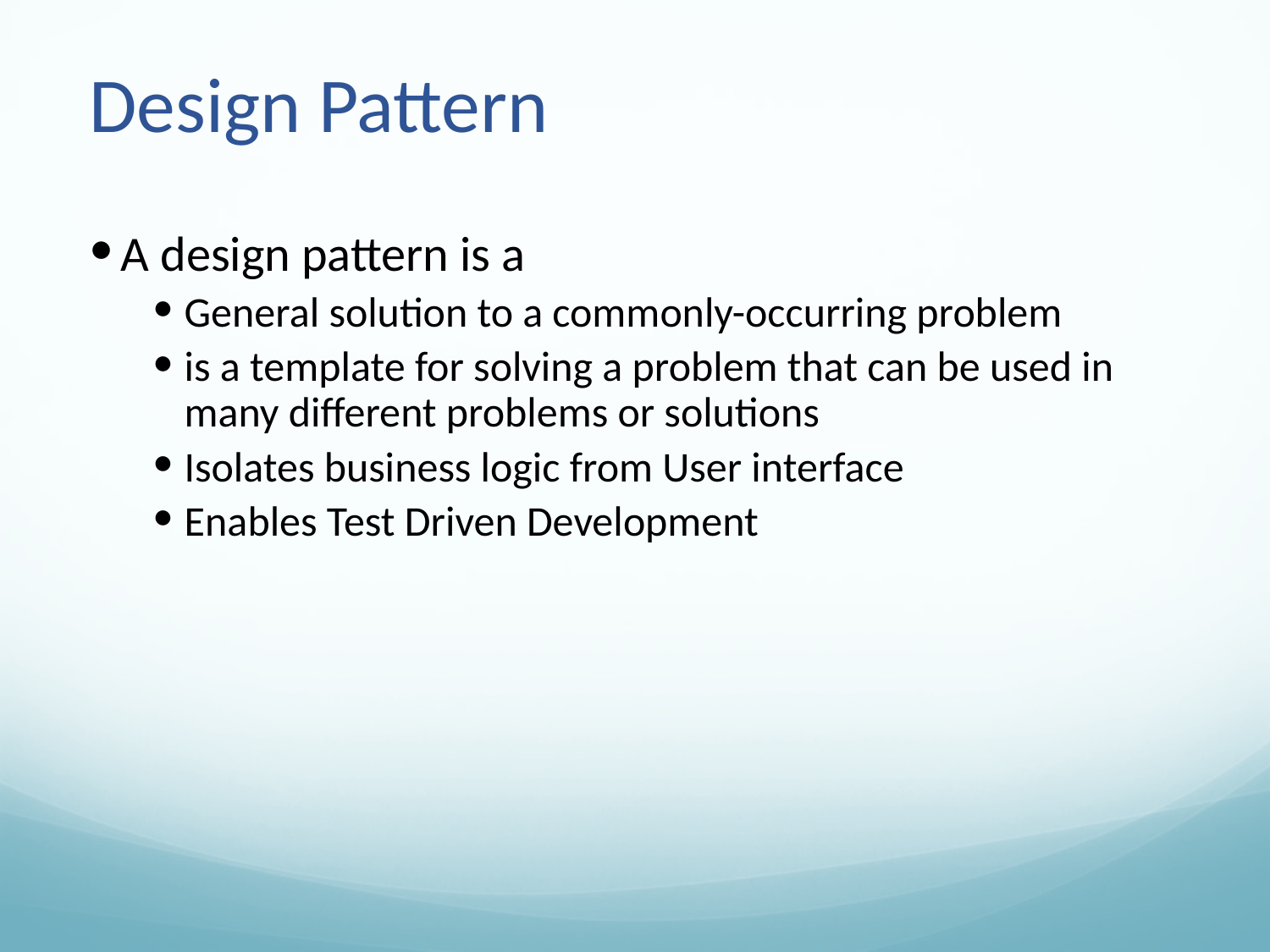

# Design Pattern
A design pattern is a
General solution to a commonly-occurring problem
is a template for solving a problem that can be used in many different problems or solutions
Isolates business logic from User interface
Enables Test Driven Development